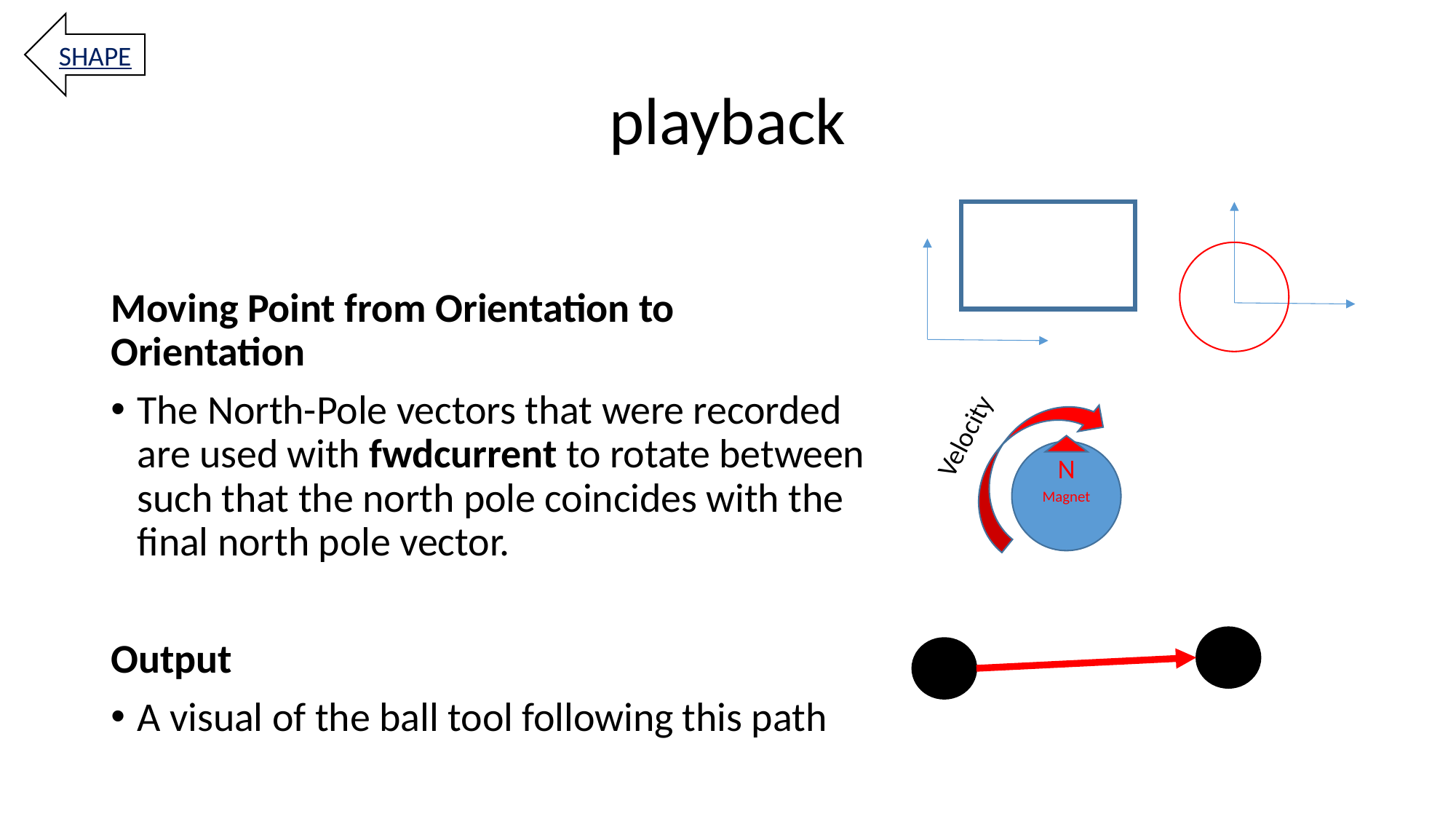

SHAPE
# playback

Velocity

Magnet
N

Moving Point from Orientation to Orientation
The North-Pole vectors that were recorded are used with fwdcurrent to rotate between such that the north pole coincides with the final north pole vector.

Output
A visual of the ball tool following this path